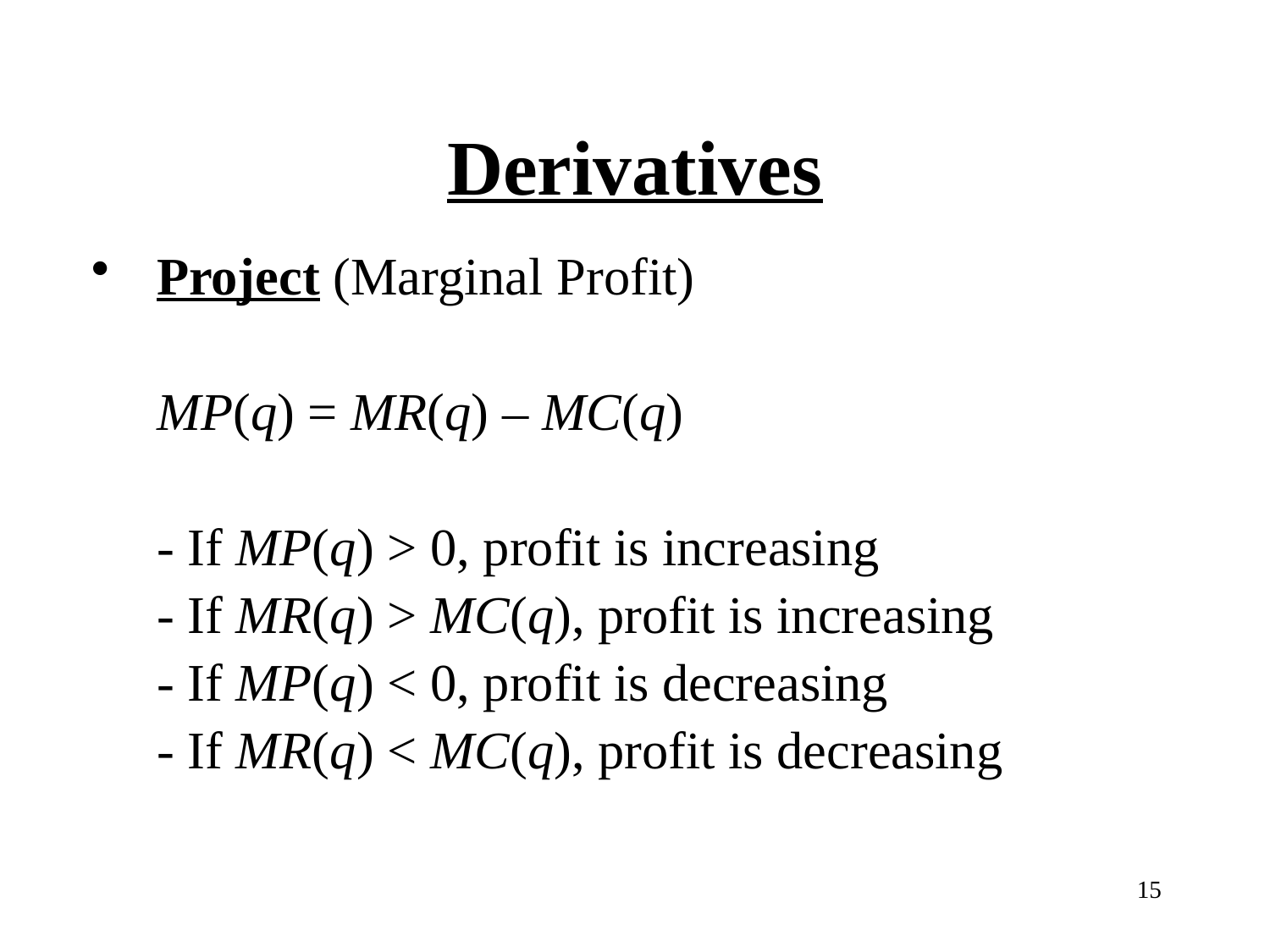

# Derivatives
Project (Marginal Profit)

	MP(q) = MR(q) – MC(q)

	- If MP(q) > 0, profit is increasing
	- If MR(q) > MC(q), profit is increasing
	- If MP(q) < 0, profit is decreasing
	- If MR(q) < MC(q), profit is decreasing
15